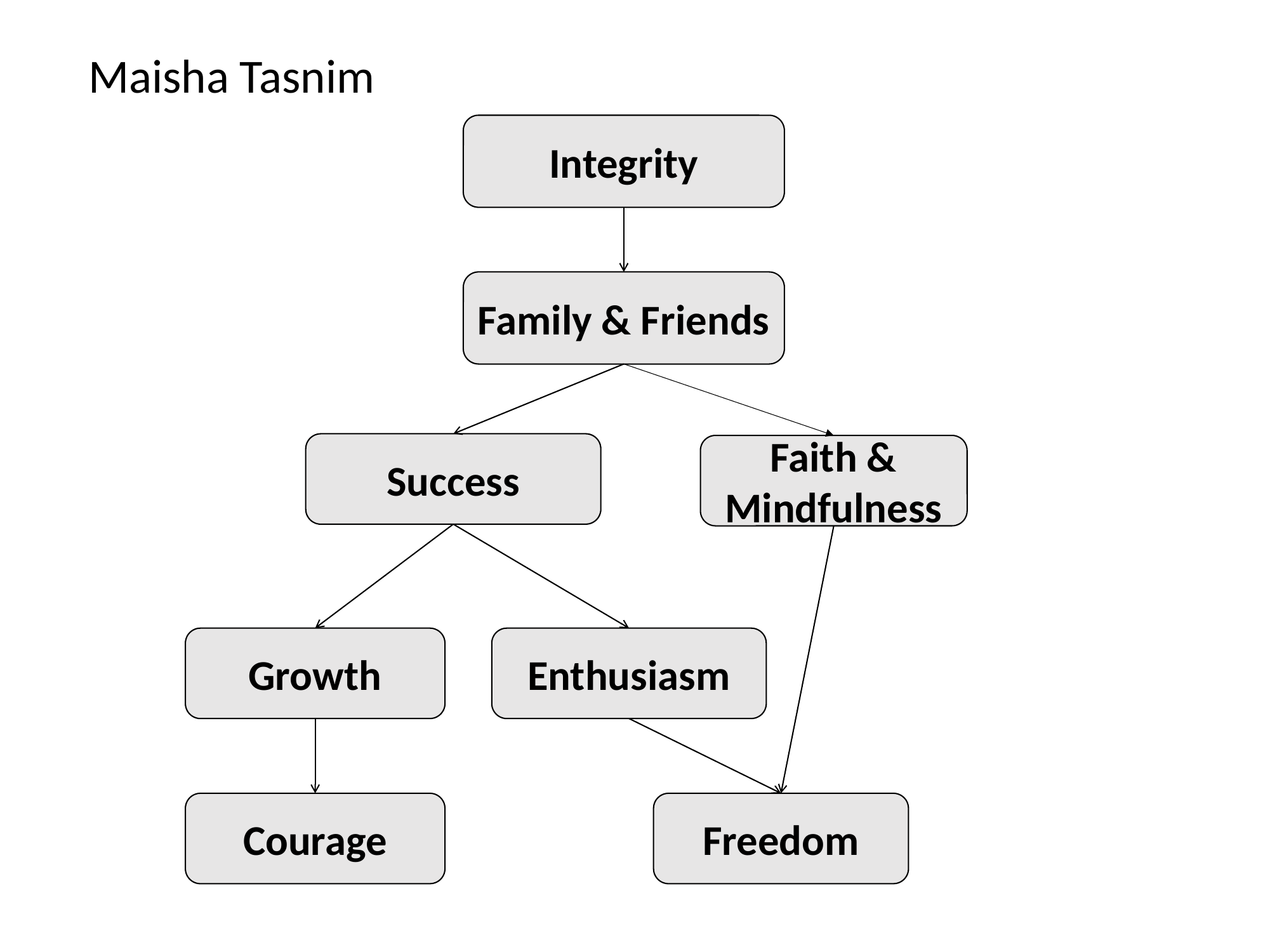

Maisha Tasnim
Integrity
Family & Friends
Success
Faith & Mindfulness
Growth
Enthusiasm
Courage
Freedom